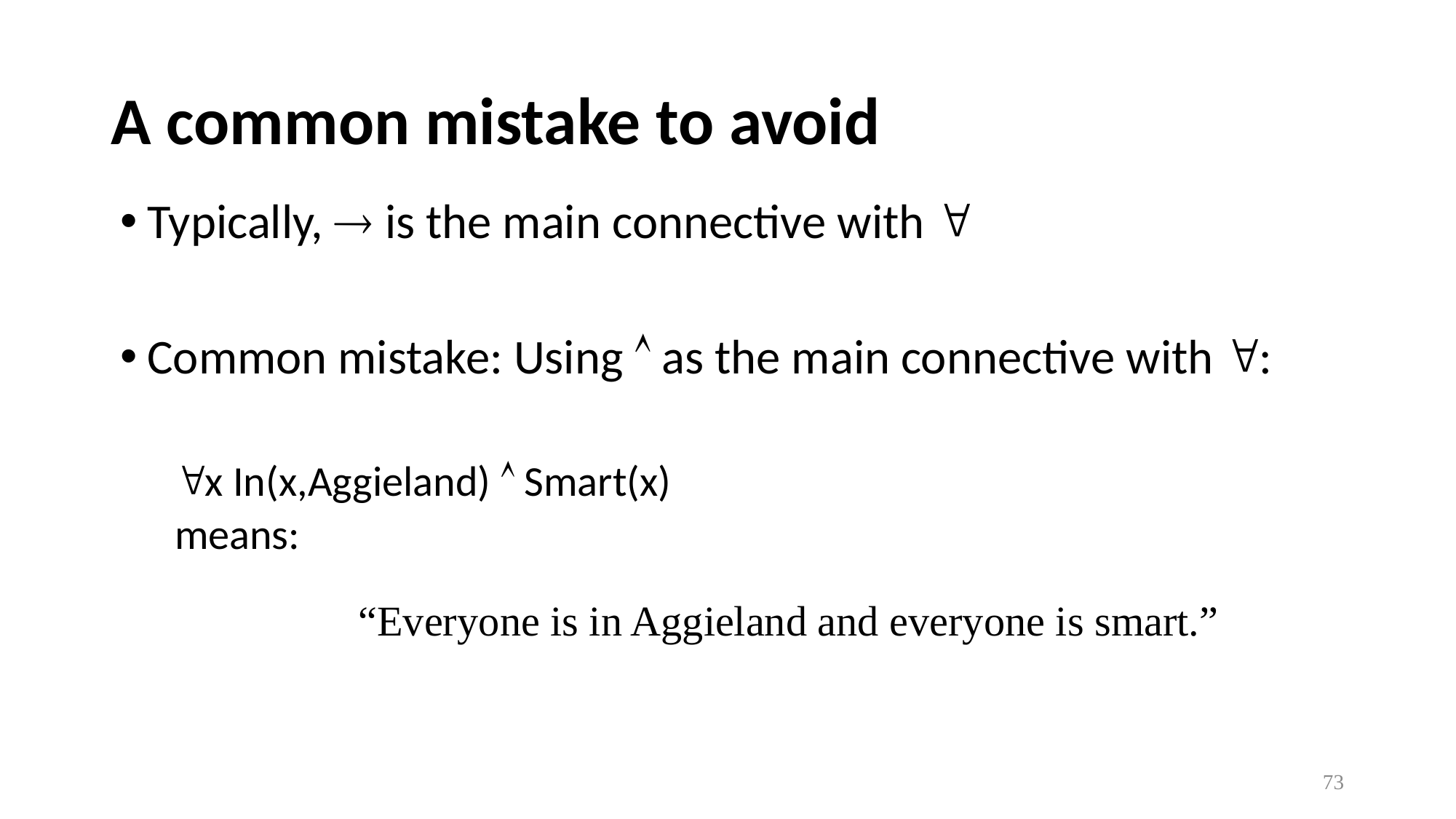

# A common mistake to avoid
Typically, → is the main connective with ∀

Common mistake: Using ∧ as the main connective with ∀:

∀x In(x,Aggieland) ∧ Smart(x)
means:

“Everyone is in Aggieland and everyone is smart.”
73